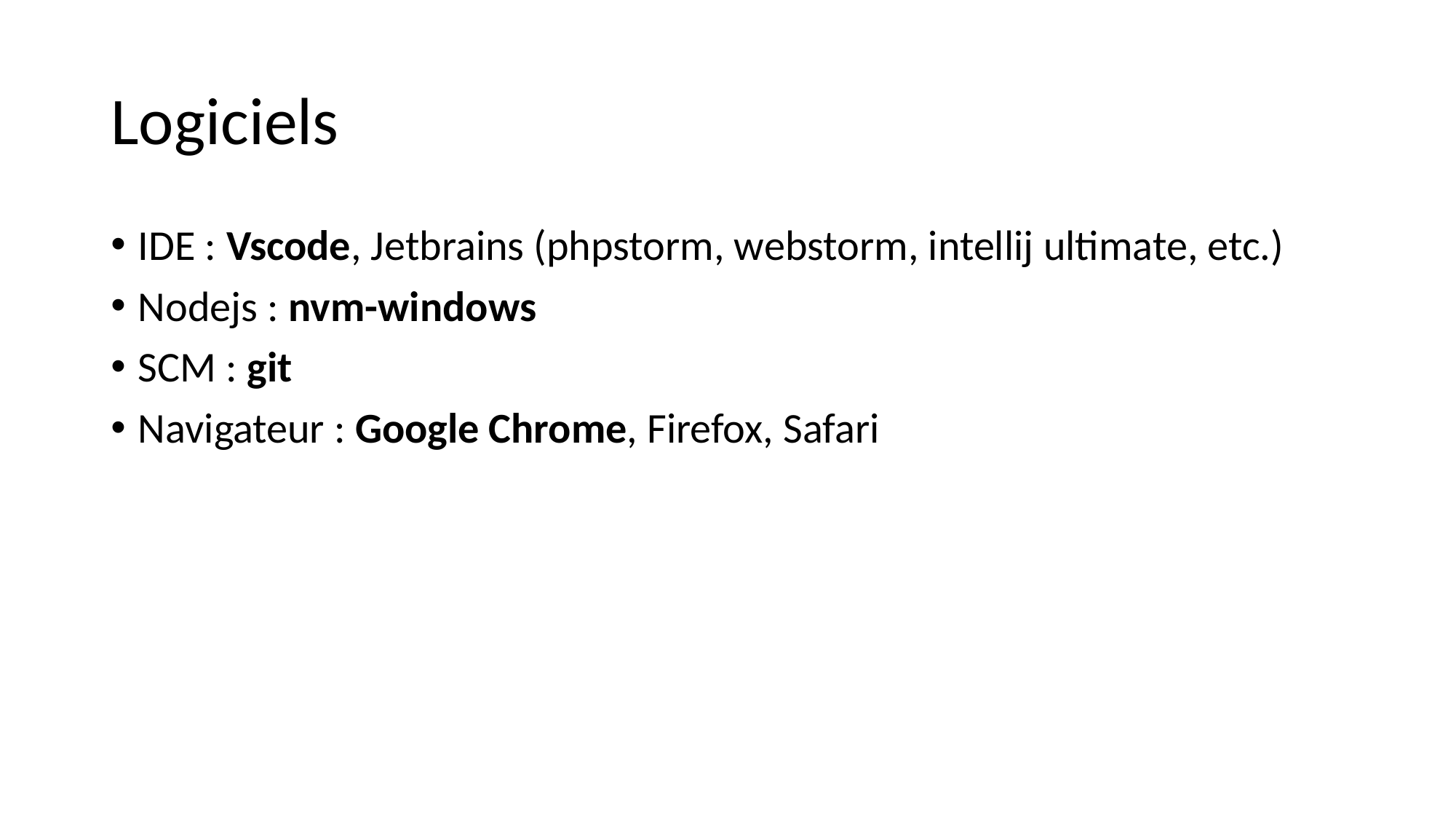

# Logiciels
IDE : Vscode, Jetbrains (phpstorm, webstorm, intellij ultimate, etc.)
Nodejs : nvm-windows
SCM : git
Navigateur : Google Chrome, Firefox, Safari